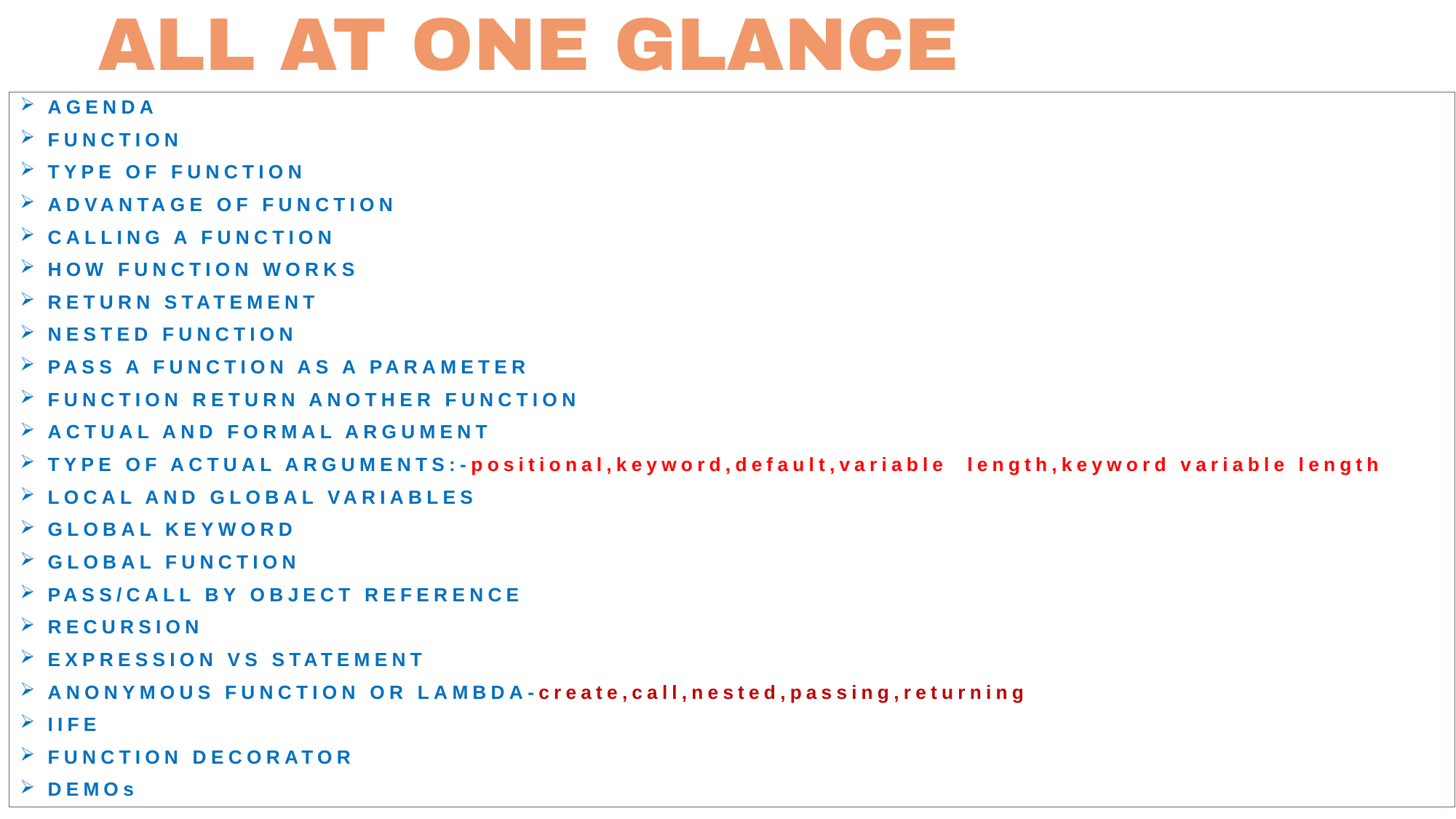

# ALL AT ONE GLANCE
AGENDA
FUNCTION
TYPE OF FUNCTION
ADVANTAGE OF FUNCTION
CALLING A FUNCTION
HOW FUNCTION WORKS
RETURN STATEMENT
NESTED FUNCTION
PASS A FUNCTION AS A PARAMETER
FUNCTION RETURN ANOTHER FUNCTION
ACTUAL AND FORMAL ARGUMENT
TYPE OF ACTUAL ARGUMENTS:-positional,keyword,default,variable  length,keyword variable length
LOCAL AND GLOBAL VARIABLES
GLOBAL KEYWORD
GLOBAL FUNCTION
PASS/CALL BY OBJECT REFERENCE
RECURSION
EXPRESSION VS STATEMENT
ANONYMOUS FUNCTION OR LAMBDA-create,call,nested,passing,returning
IIFE
FUNCTION DECORATOR
DEMOs